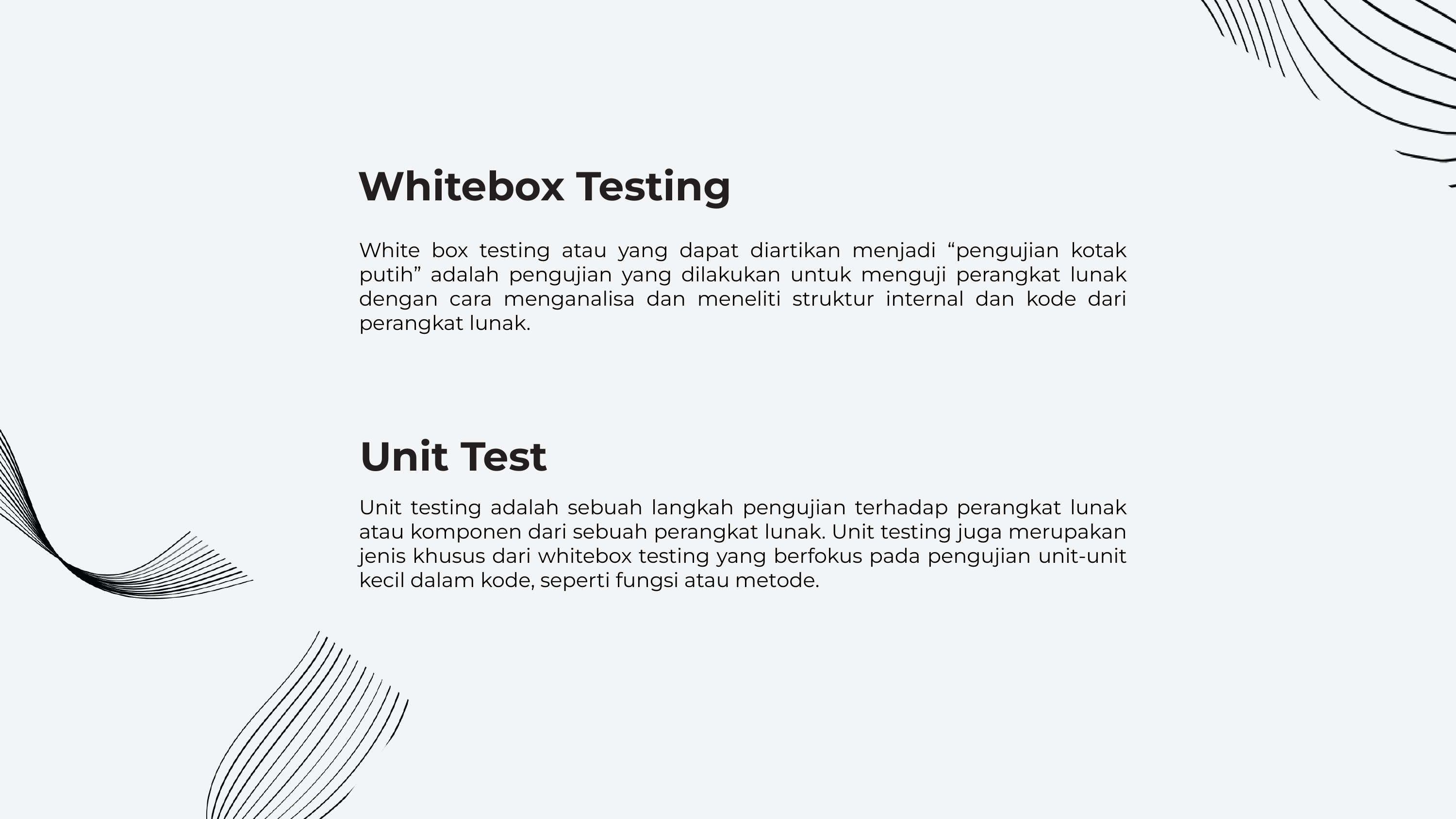

Whitebox Testing
White box testing atau yang dapat diartikan menjadi “pengujian kotak putih” adalah pengujian yang dilakukan untuk menguji perangkat lunak dengan cara menganalisa dan meneliti struktur internal dan kode dari perangkat lunak.
Unit Test

Unit testing adalah sebuah langkah pengujian terhadap perangkat lunak atau komponen dari sebuah perangkat lunak. Unit testing juga merupakan jenis khusus dari whitebox testing yang berfokus pada pengujian unit-unit kecil dalam kode, seperti fungsi atau metode.